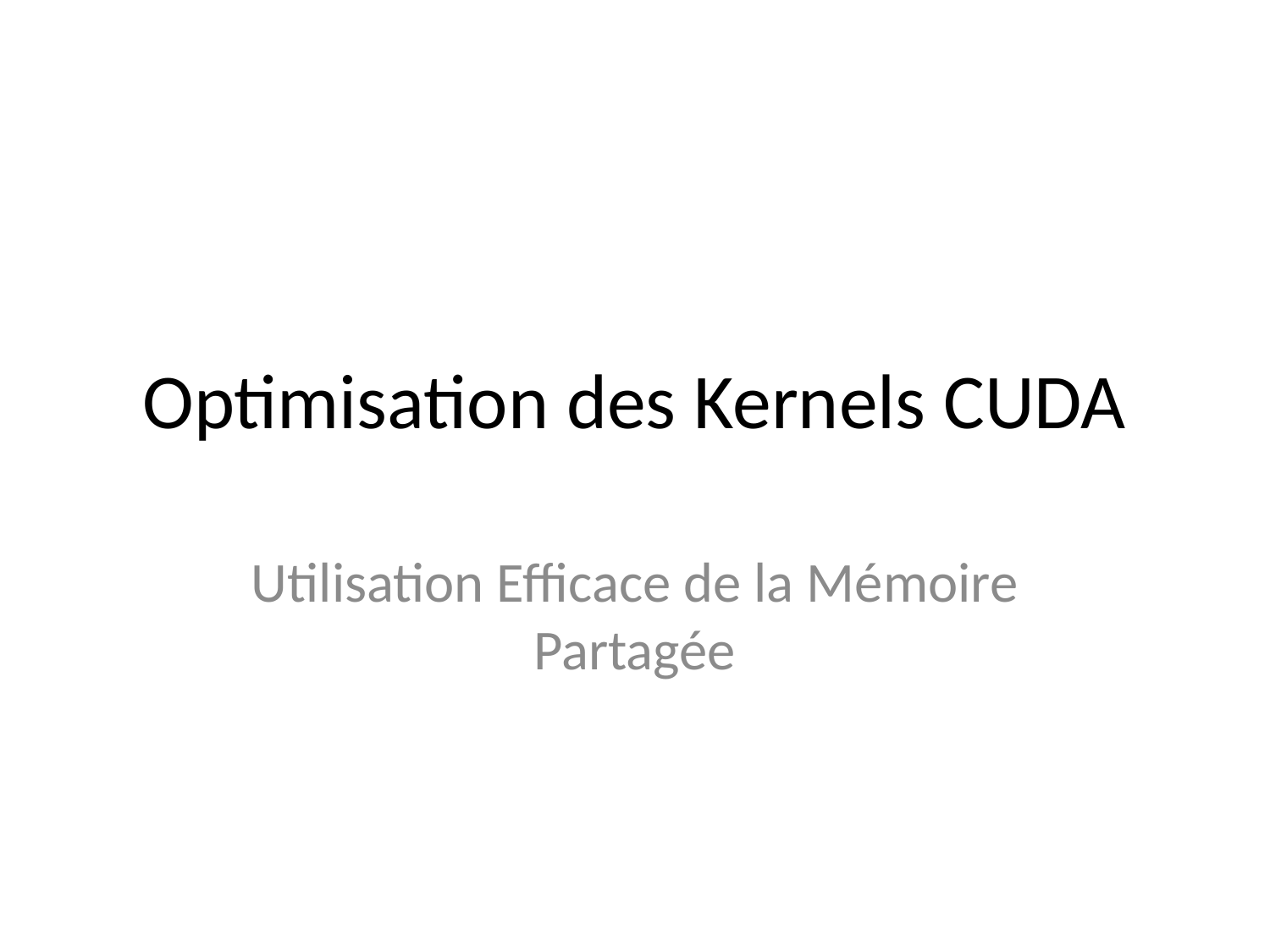

# Optimisation des Kernels CUDA
Utilisation Efficace de la Mémoire Partagée